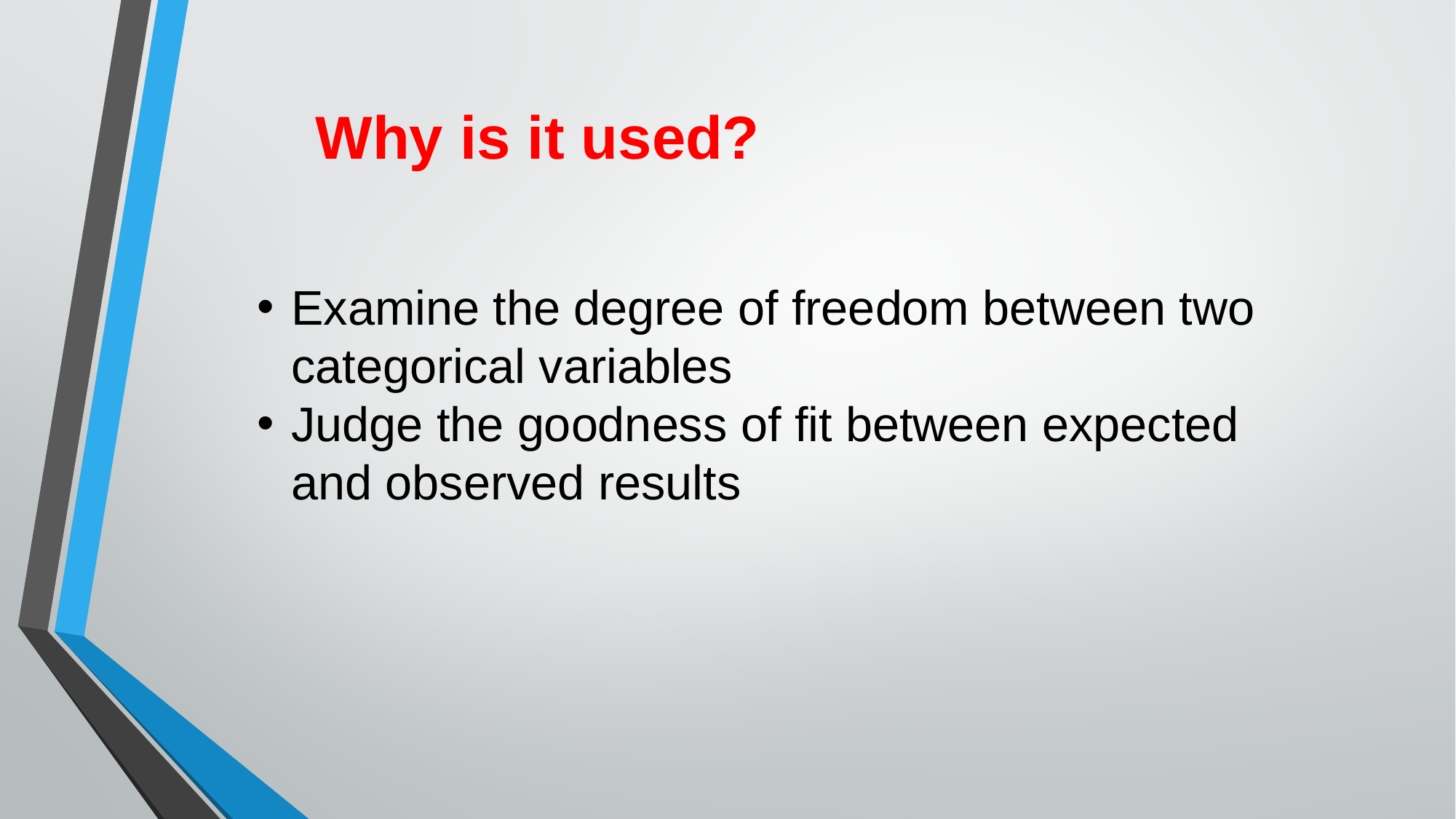

Why is it used?
Examine the degree of freedom between two categorical variables
Judge the goodness of fit between expected and observed results